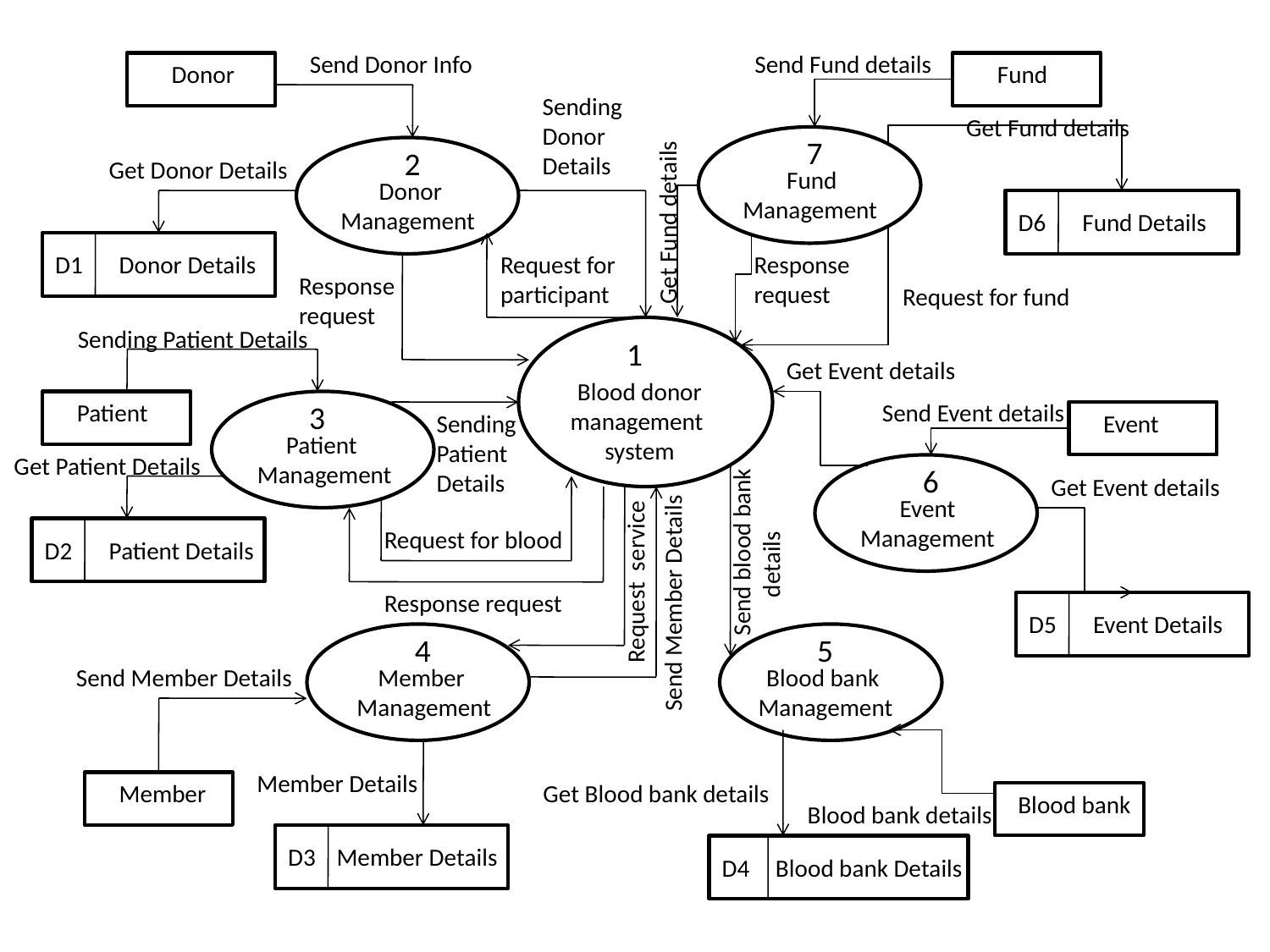

Send Donor Info
Send Fund details

Donor

Fund
Sending
Donor
Details
Get Fund details

7

2
       Donor
Management
Get Donor Details

        Fund
Management

D6
Fund Details
Get Fund details

D1
Donor Details
Request for
participant
Response
request
Response
request
Request for fund
Sending Patient Details

1
Get Event details
Blood donor management
system

Patient

Patient
Management
3
Send Event details
Sending
Patient
Details

Event
Get Patient Details

Event
Management

6
Get Event details
Send blood bank
       details

D2
Patient Details
Request for blood
Request  service
Response request

Send Member Details

D5
Event Details

Member
Management

4

Blood bank
Management

5
Send Member Details
Member Details

Member
Get Blood bank details

Blood bank
Blood bank details

D3
 Member Details

D4
 Blood bank Details